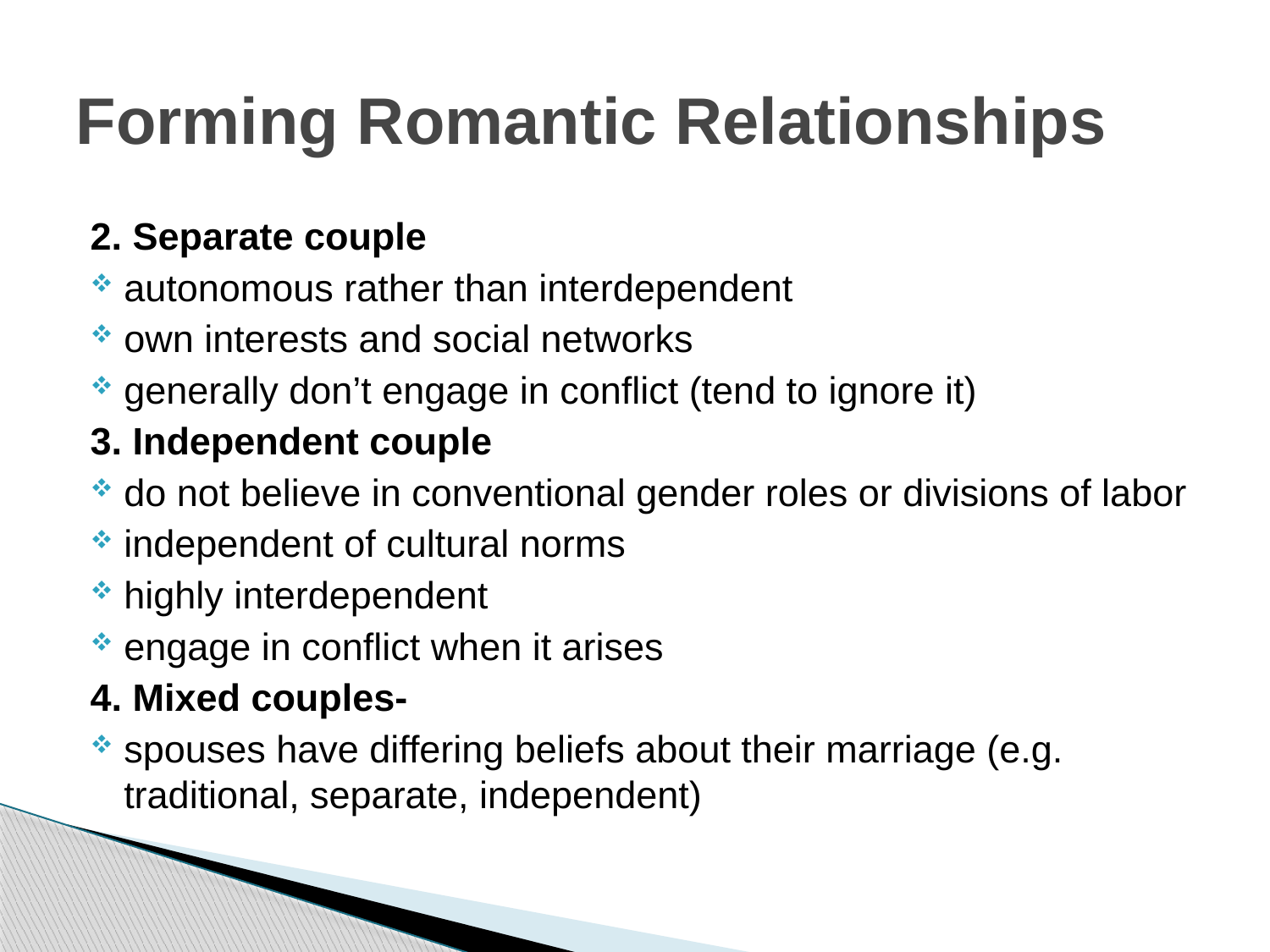

# Forming Romantic Relationships
2. Separate couple
autonomous rather than interdependent
own interests and social networks
generally don’t engage in conflict (tend to ignore it)
3. Independent couple
do not believe in conventional gender roles or divisions of labor
independent of cultural norms
highly interdependent
engage in conflict when it arises
4. Mixed couples-
spouses have differing beliefs about their marriage (e.g. traditional, separate, independent)